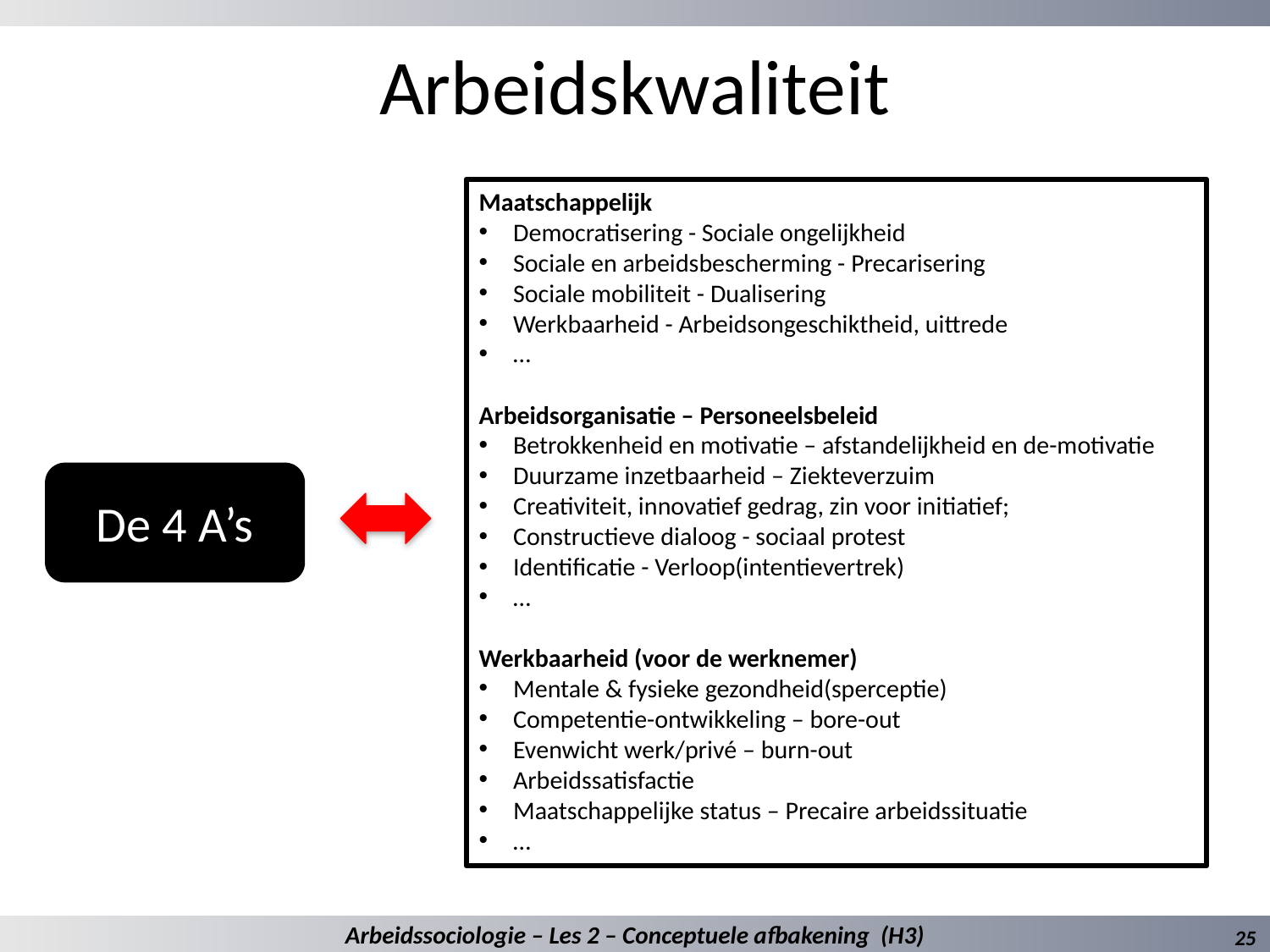

# Arbeidskwaliteit
Maatschappelijk
Democratisering - Sociale ongelijkheid
Sociale en arbeidsbescherming - Precarisering
Sociale mobiliteit - Dualisering
Werkbaarheid - Arbeidsongeschiktheid, uittrede
…

Arbeidsorganisatie – Personeelsbeleid
Betrokkenheid en motivatie – afstandelijkheid en de-motivatie
Duurzame inzetbaarheid – Ziekteverzuim
Creativiteit, innovatief gedrag, zin voor initiatief;
Constructieve dialoog - sociaal protest
Identificatie - Verloop(intentievertrek)
…

Werkbaarheid (voor de werknemer)
Mentale & fysieke gezondheid(sperceptie)
Competentie-ontwikkeling – bore-out
Evenwicht werk/privé – burn-out
Arbeidssatisfactie
Maatschappelijke status – Precaire arbeidssituatie
…
De 4 A’s

Arbeidssociologie – Les 2 – Conceptuele afbakening  (H3)
25